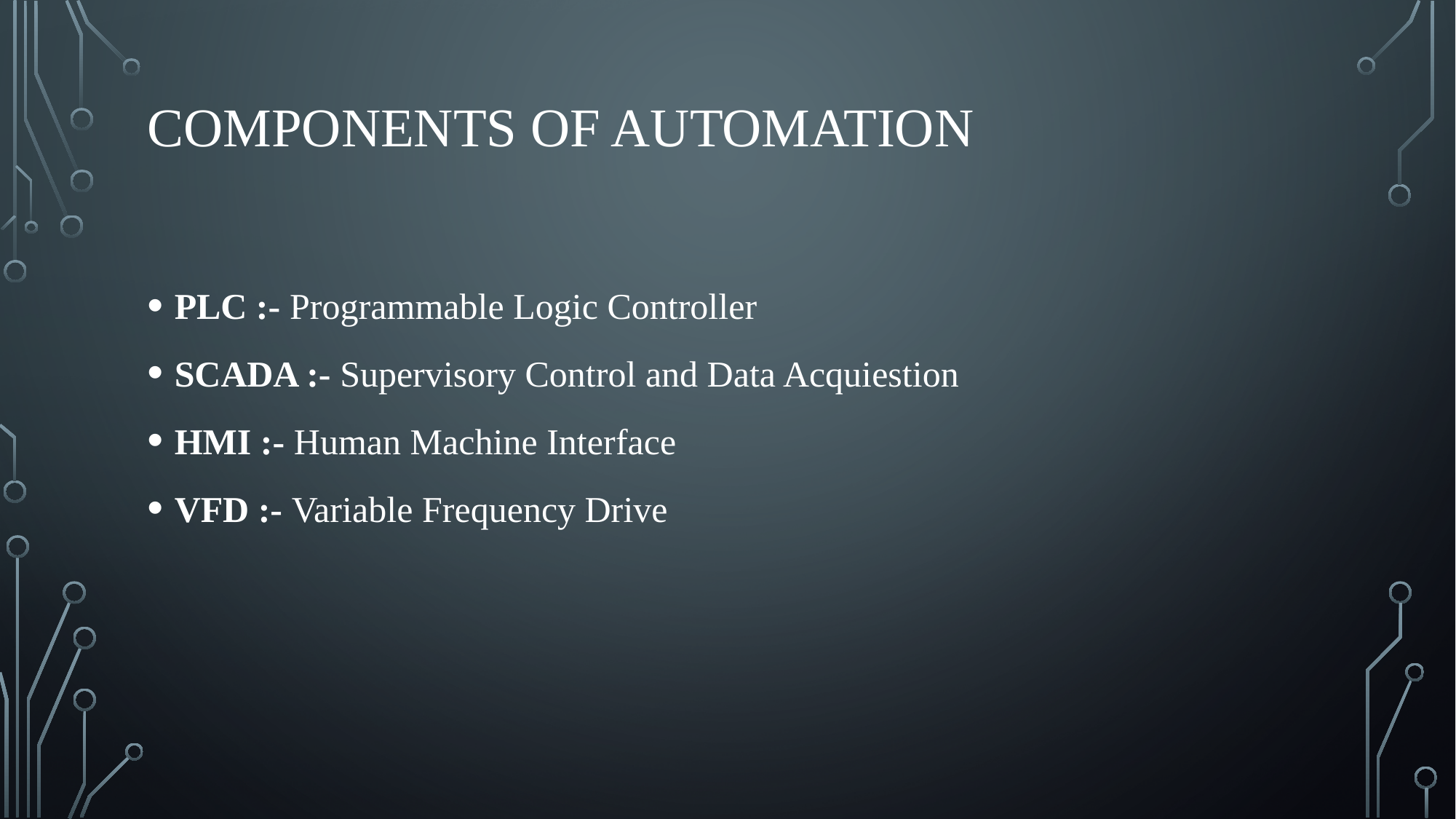

# COMPONENTS OF AUTOMATION
PLC :- Programmable Logic Controller
SCADA :- Supervisory Control and Data Acquiestion
HMI :- Human Machine Interface
VFD :- Variable Frequency Drive